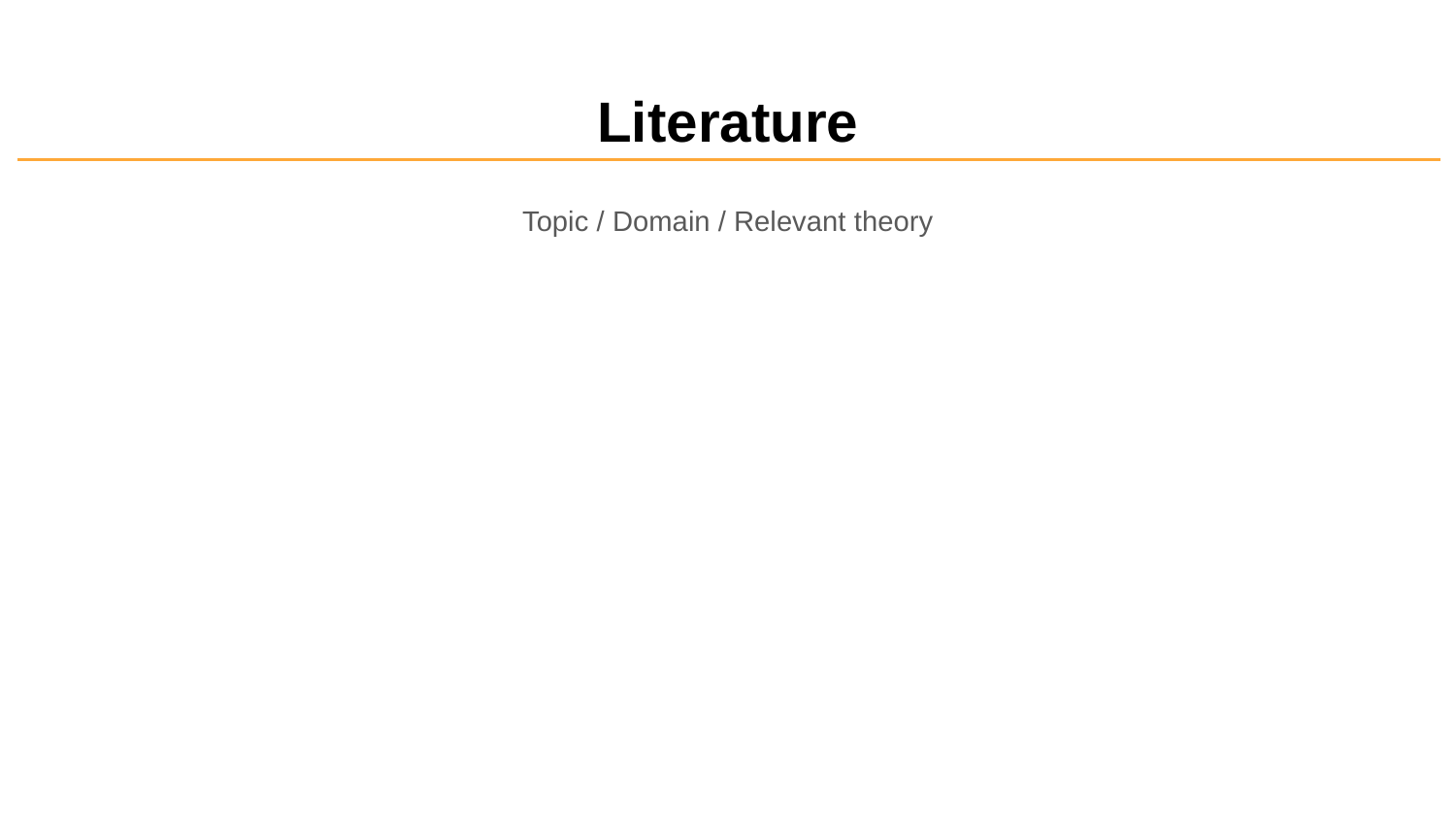

# Literature
Topic / Domain / Relevant theory